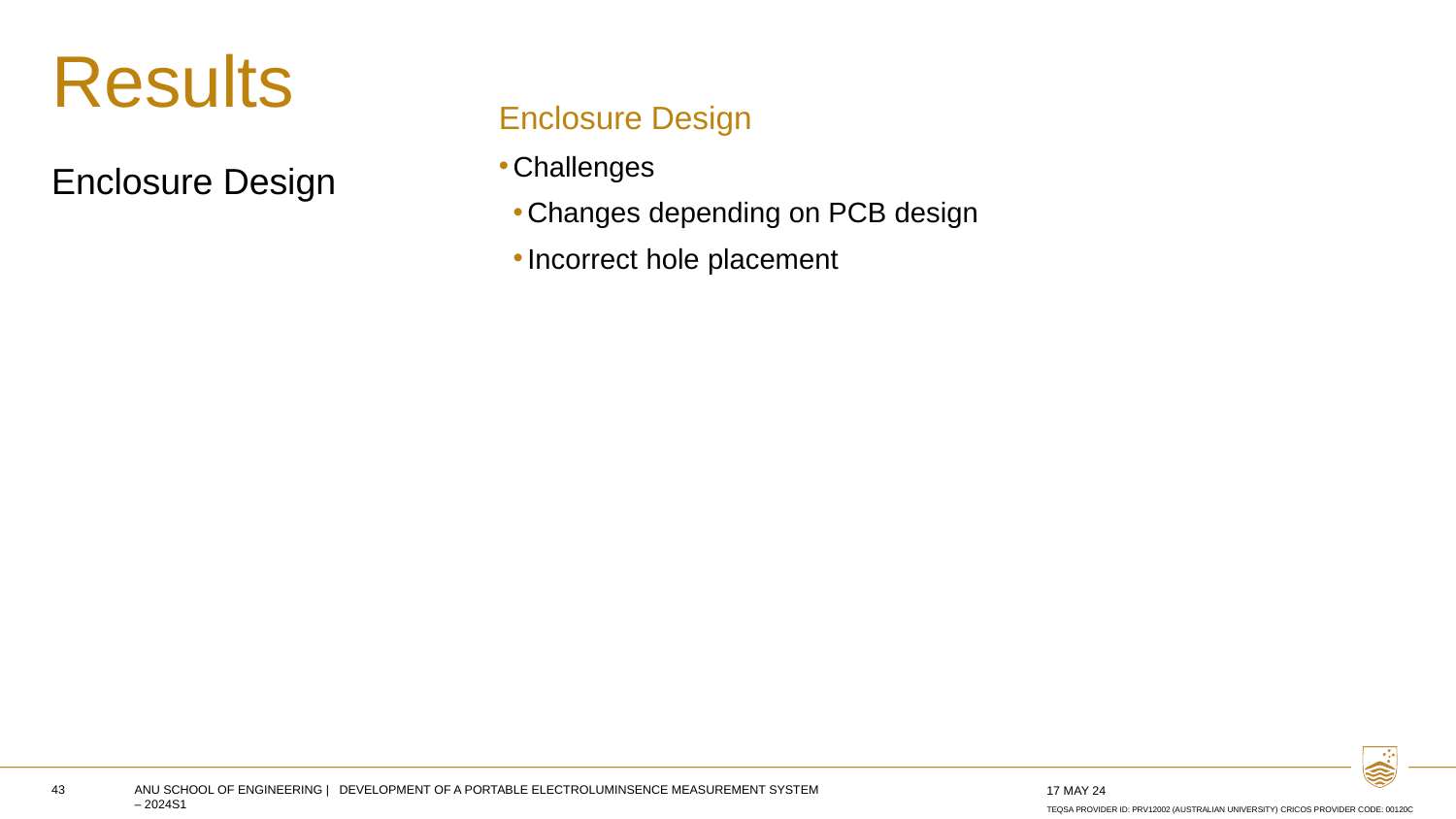

Enclosure Design
Challenges
Changes depending on PCB design
Incorrect hole placement

Results
Enclosure Design
43
ANU SCHOOL OF ENGINEERING |   Development of a PORTABLE ELECTROLUMINSENCE MEASUREMENT SYSTEM – 2024S1
17 May 24